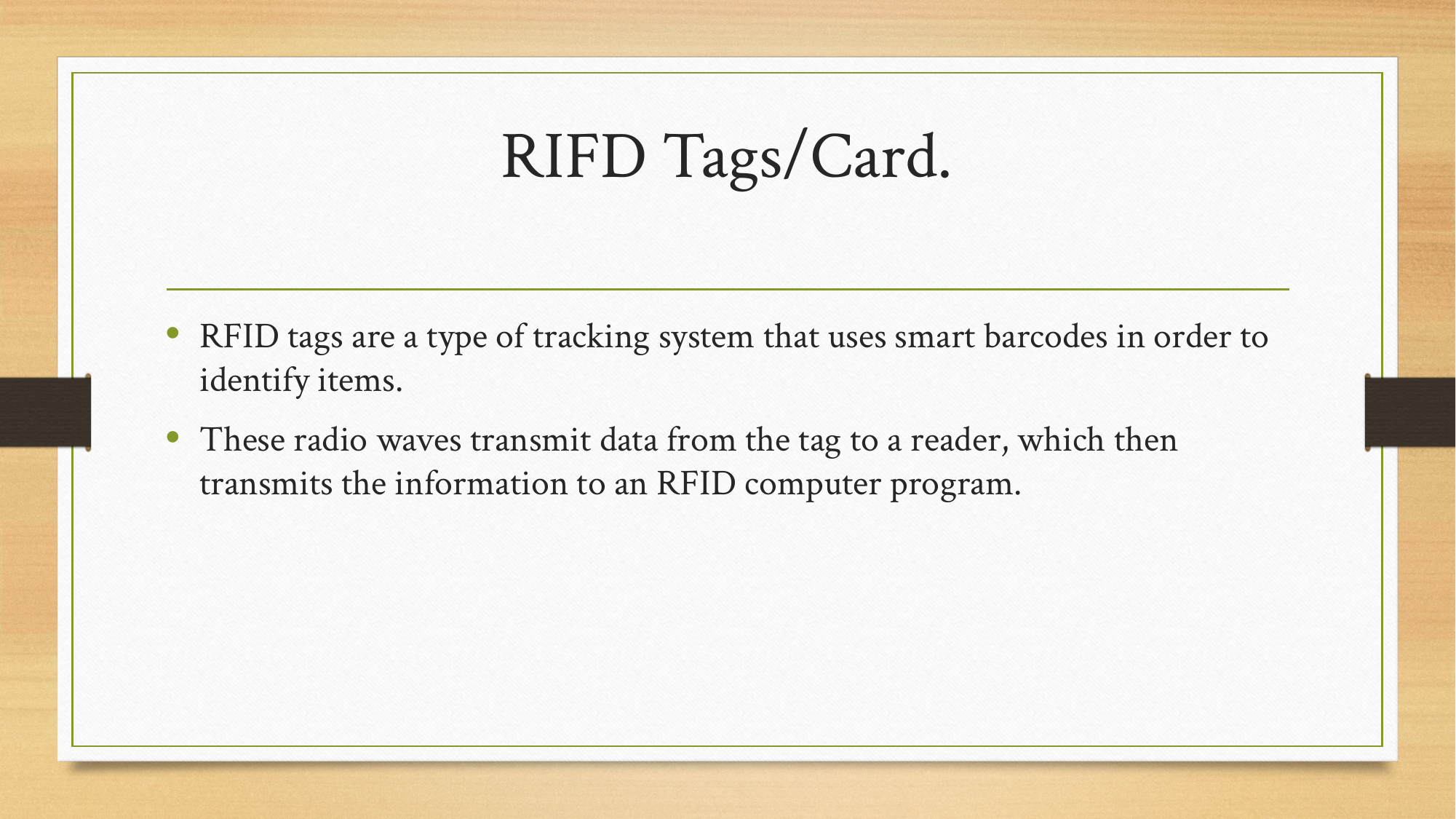

# RIFD Tags/Card.

RFID tags are a type of tracking system that uses smart barcodes in order to identify items.
These radio waves transmit data from the tag to a reader, which then transmits the information to an RFID computer program.